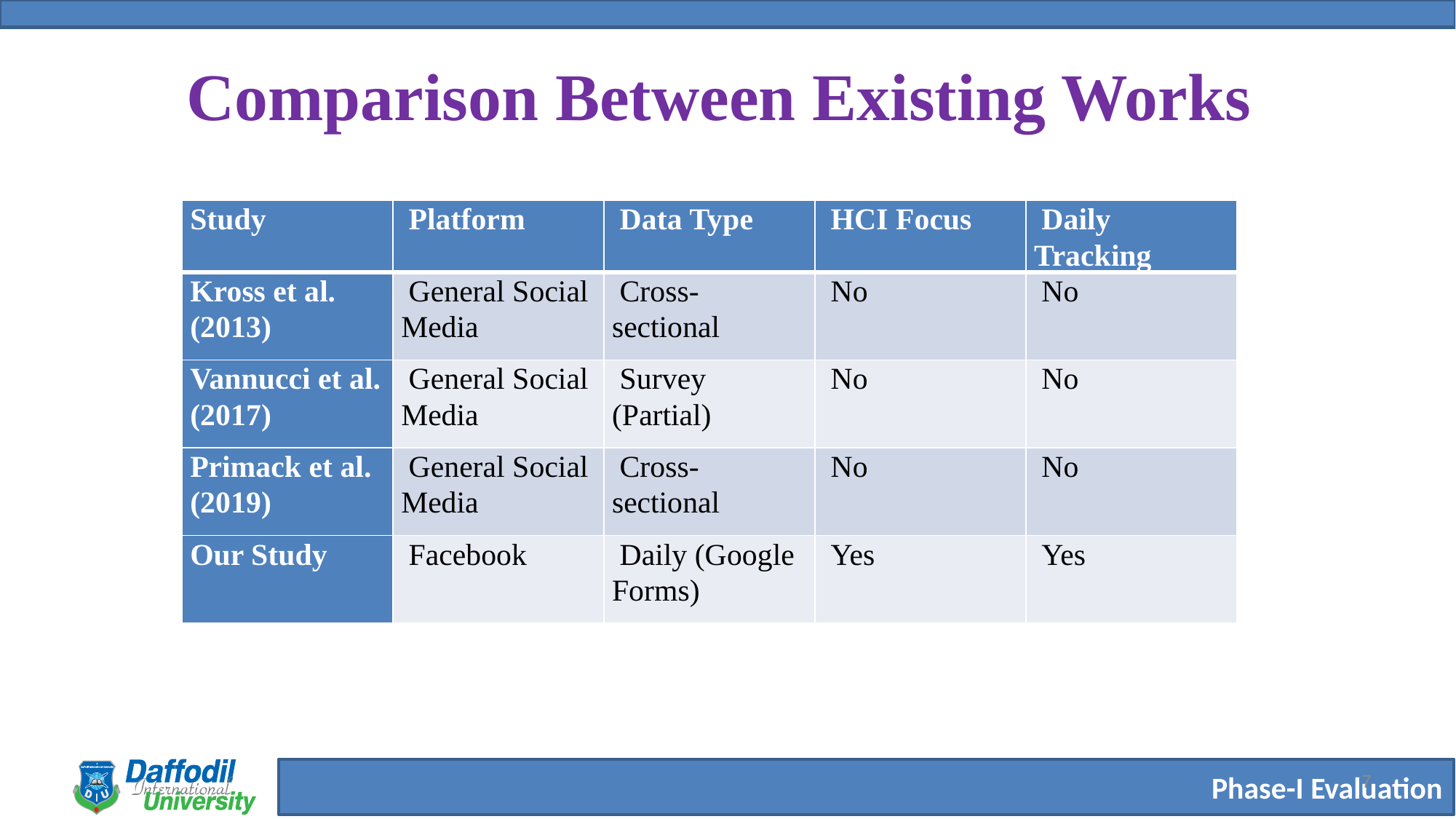

# Comparison Between Existing Works

| Study | Platform | Data Type | HCI Focus | Daily Tracking |
| --- | --- | --- | --- | --- |
| Kross et al. (2013) | General Social Media | Cross-sectional | No | No |
| Vannucci et al. (2017) | General Social Media | Survey (Partial) | No | No |
| Primack et al. (2019) | General Social Media | Cross-sectional | No | No |
| Our Study | Facebook | Daily (Google Forms) | Yes | Yes |
7